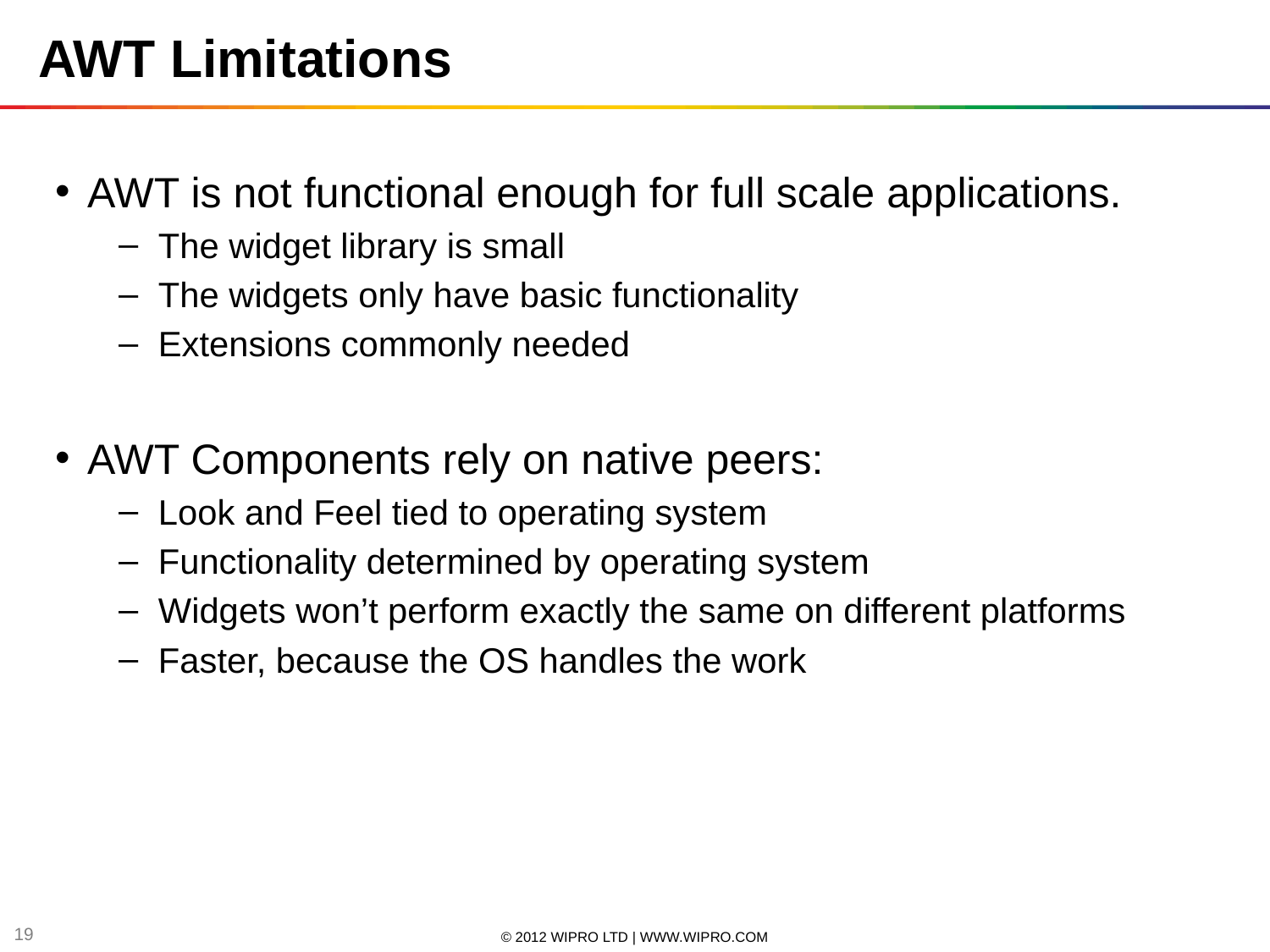

AWT Limitations
AWT is not functional enough for full scale applications.
The widget library is small
The widgets only have basic functionality
Extensions commonly needed

AWT Components rely on native peers:
Look and Feel tied to operating system
Functionality determined by operating system
Widgets won’t perform exactly the same on different platforms
Faster, because the OS handles the work